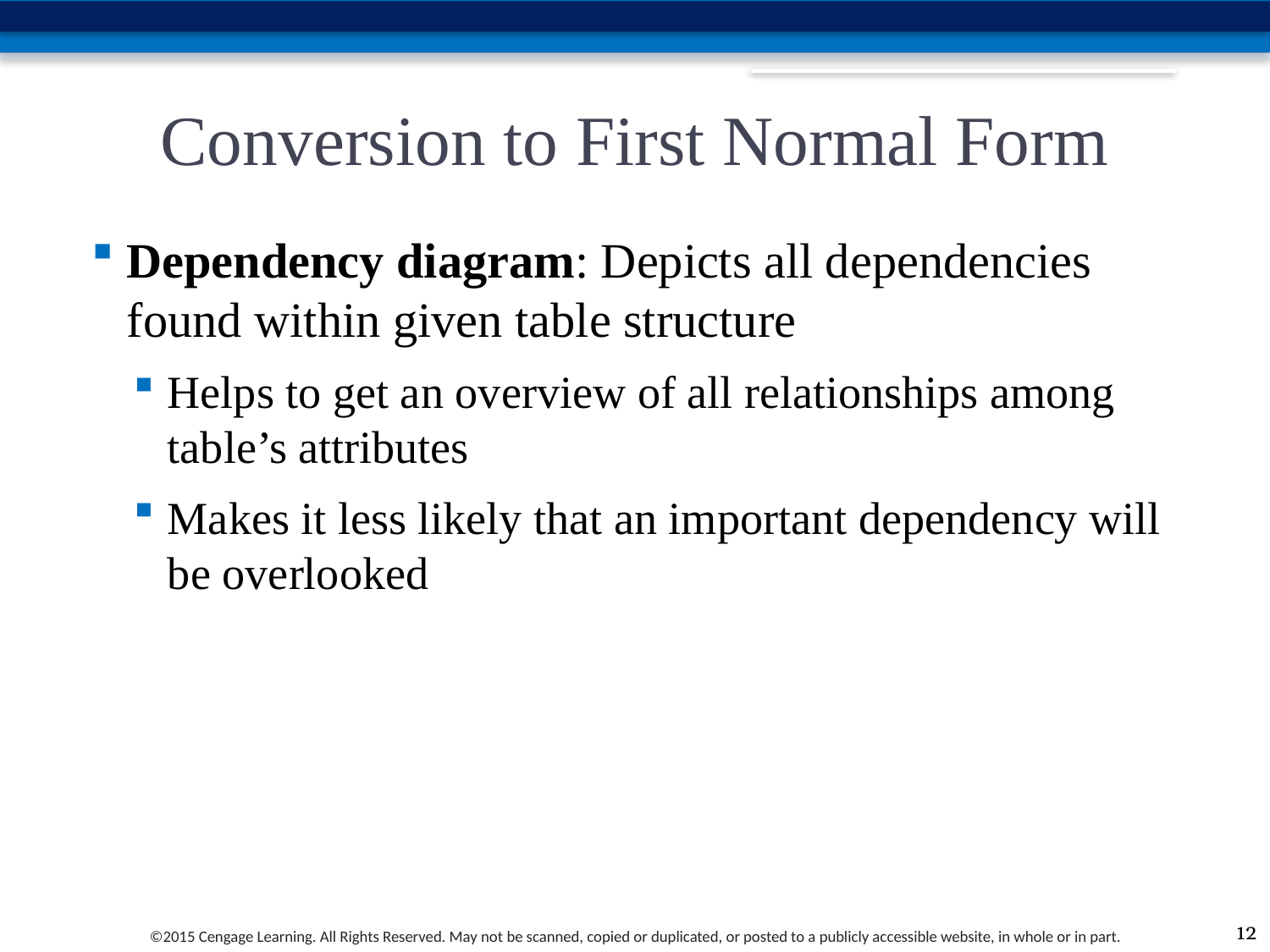

# Conversion to First Normal Form
Dependency diagram: Depicts all dependencies found within given table structure
Helps to get an overview of all relationships among table’s attributes
Makes it less likely that an important dependency will be overlooked
12